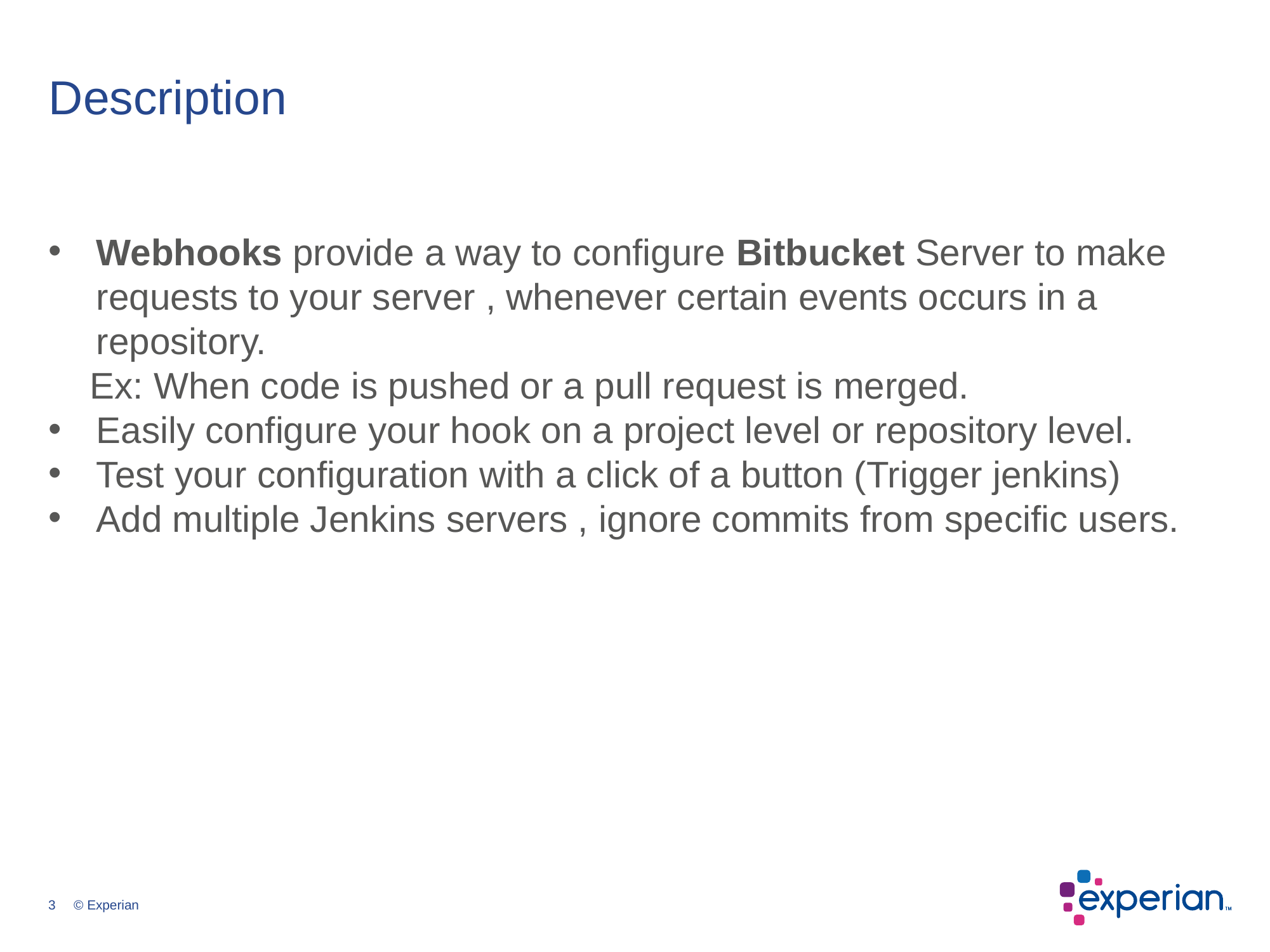

# Description
Webhooks provide a way to configure Bitbucket Server to make requests to your server , whenever certain events occurs in a repository.
    Ex: When code is pushed or a pull request is merged.
Easily configure your hook on a project level or repository level.
Test your configuration with a click of a button (Trigger jenkins)
Add multiple Jenkins servers , ignore commits from specific users.